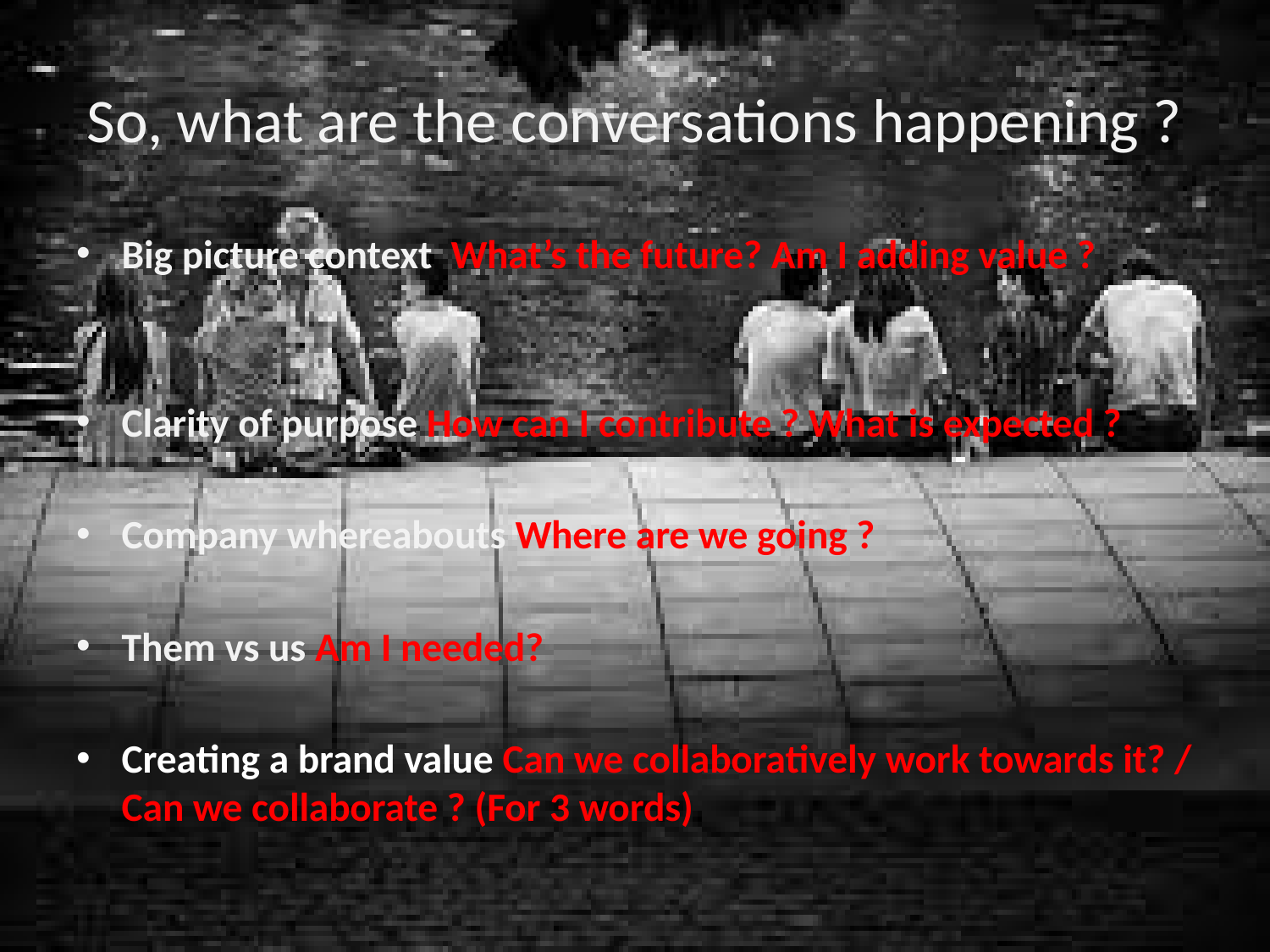

# So, what are the conversations happening ?
Big picture context  What’s the future? Am I adding value ?

Clarity of purpose How can I contribute ? What is expected ?

Company whereabouts Where are we going ?

Them vs us Am I needed?

Creating a brand value Can we collaboratively work towards it? / Can we collaborate ? (For 3 words)